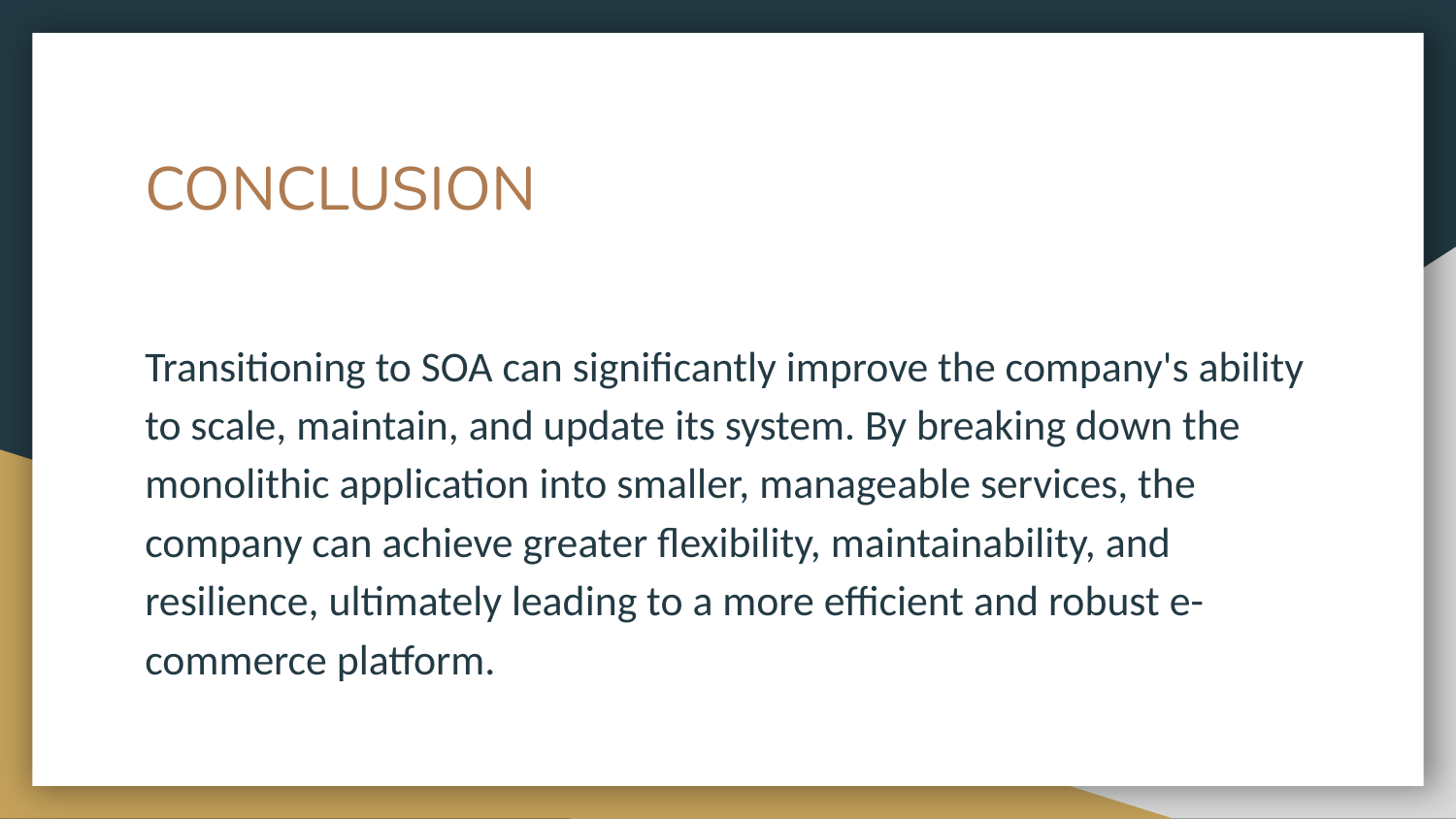

# CONCLUSION
Transitioning to SOA can significantly improve the company's ability to scale, maintain, and update its system. By breaking down the monolithic application into smaller, manageable services, the company can achieve greater flexibility, maintainability, and resilience, ultimately leading to a more efficient and robust e-commerce platform.